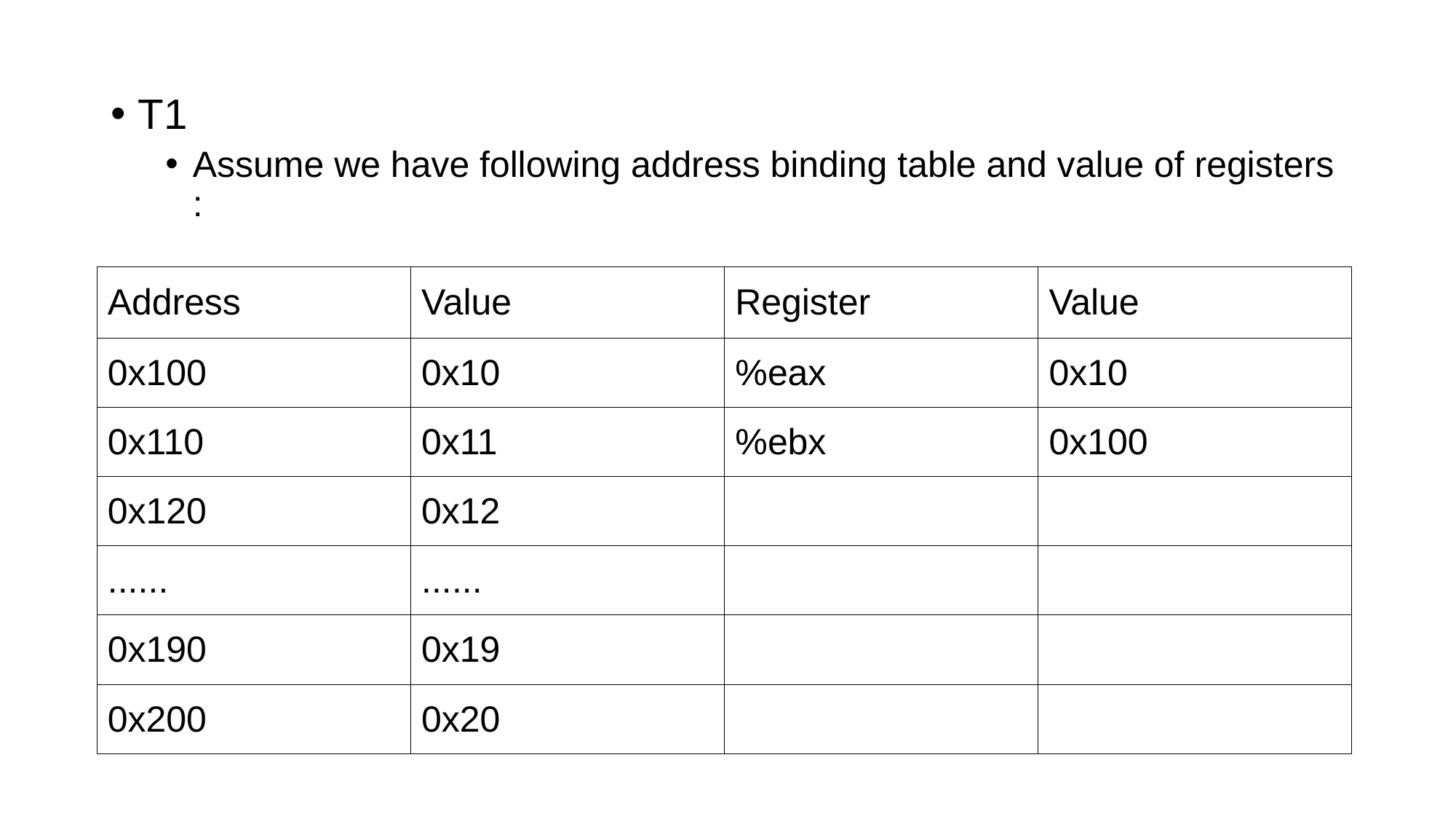

T1
Assume we have following address binding table and value of registers :
| Address | Value | Register | Value |
| --- | --- | --- | --- |
| 0x100 | 0x10 | %eax | 0x10 |
| 0x110 | 0x11 | %ebx | 0x100 |
| 0x120 | 0x12 |  |  |
| ...... | ...... |  |  |
| 0x190 | 0x19 |  |  |
| 0x200 | 0x20 |  |  |
2